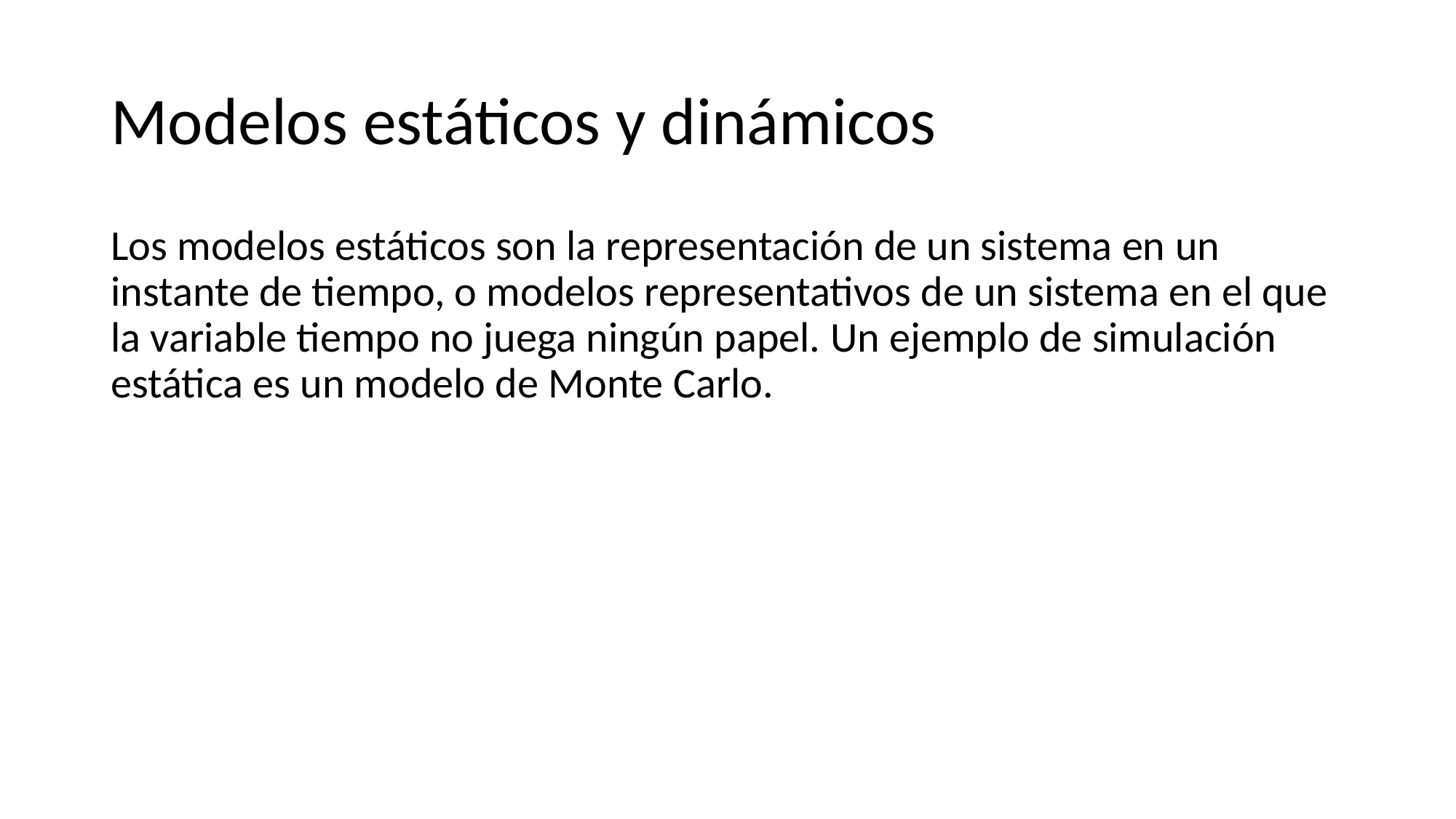

# Modelos estáticos y dinámicos
Los modelos estáticos son la representación de un sistema en un instante de tiempo, o modelos representativos de un sistema en el que la variable tiempo no juega ningún papel. Un ejemplo de simulación estática es un modelo de Monte Carlo.